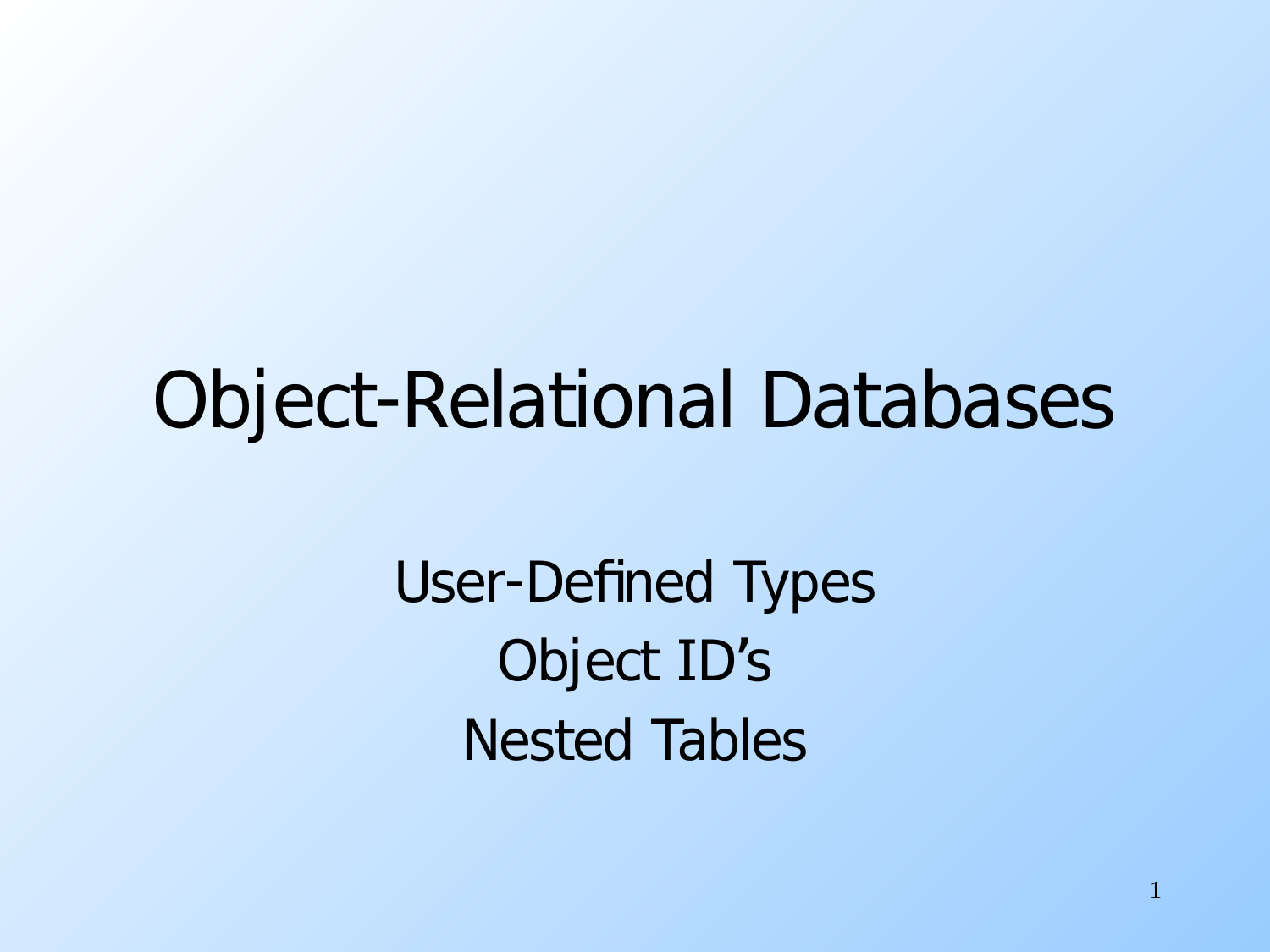

# Object-Relational Databases
User-Defined Types
Object ID’s
Nested Tables
1